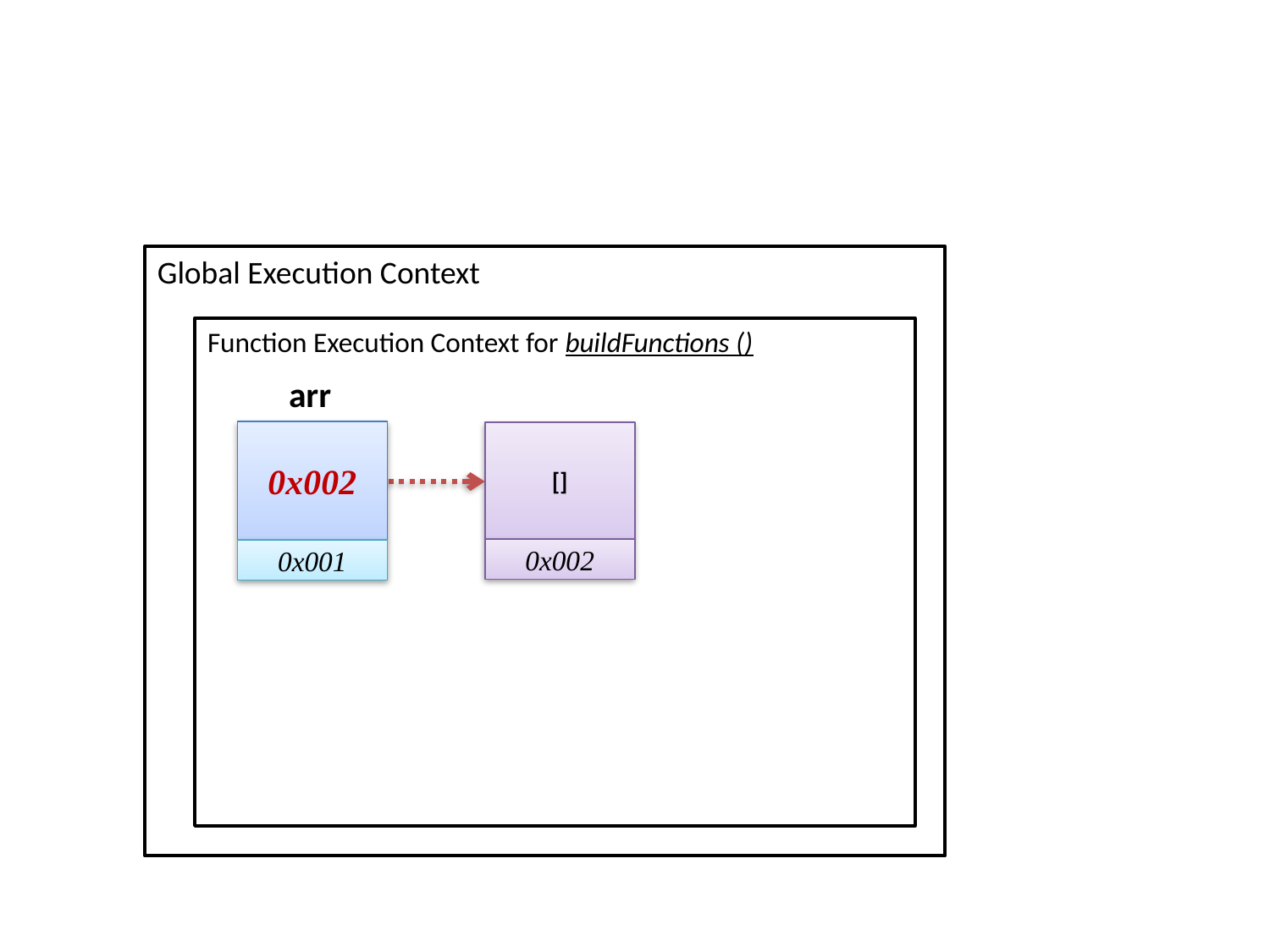

Global Execution Context
Function Execution Context for buildFunctions ()
arr
0x002
0x001
[]
0x002